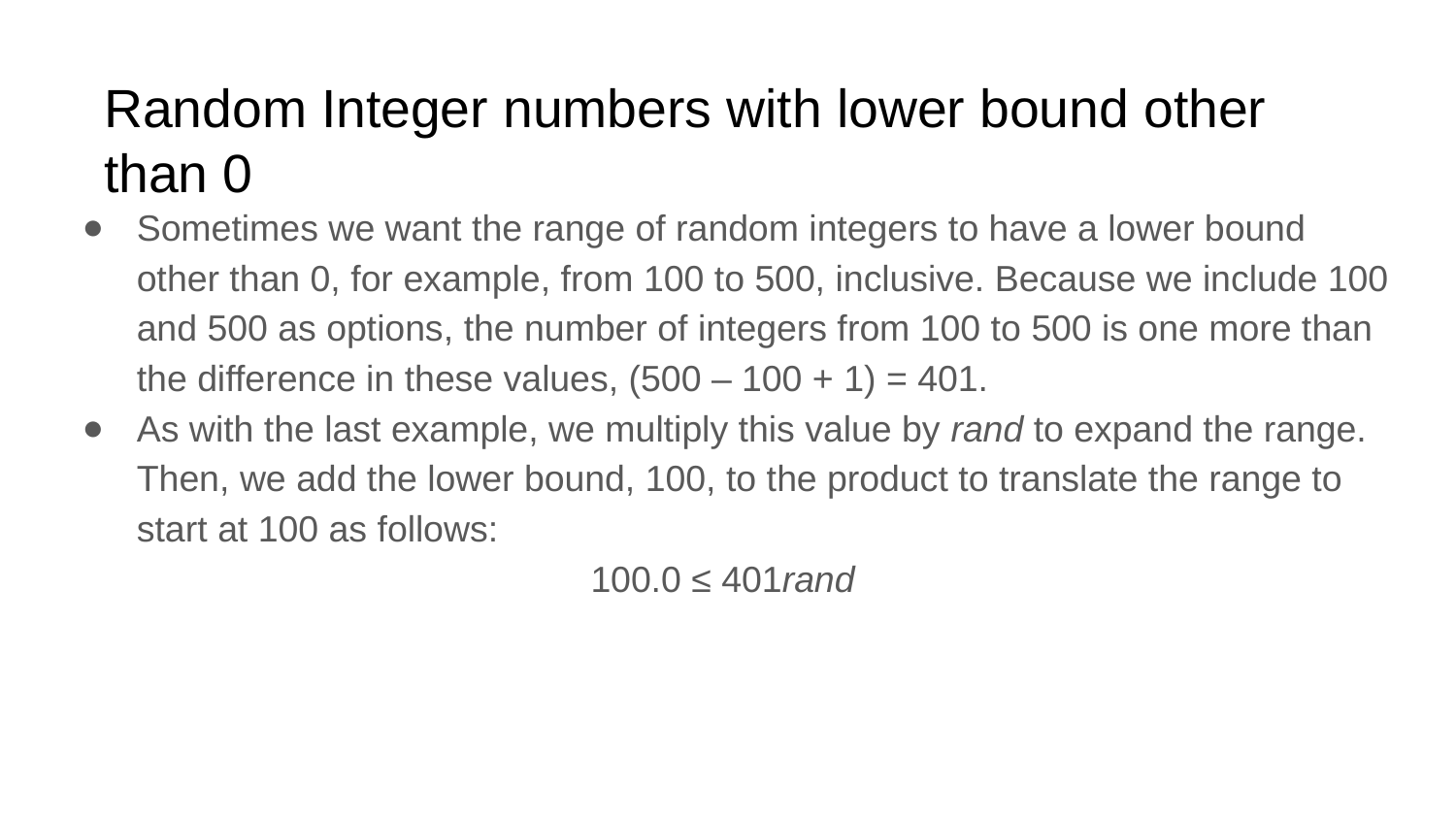

Random Integer numbers with lower bound other than 0
Sometimes we want the range of random integers to have a lower bound other than 0, for example, from 100 to 500, inclusive. Because we include 100 and 500 as options, the number of integers from 100 to 500 is one more than the difference in these values, (500 – 100 + 1) = 401.
As with the last example, we multiply this value by rand to expand the range. Then, we add the lower bound, 100, to the product to translate the range to start at 100 as follows:
100.0 ≤ 401rand